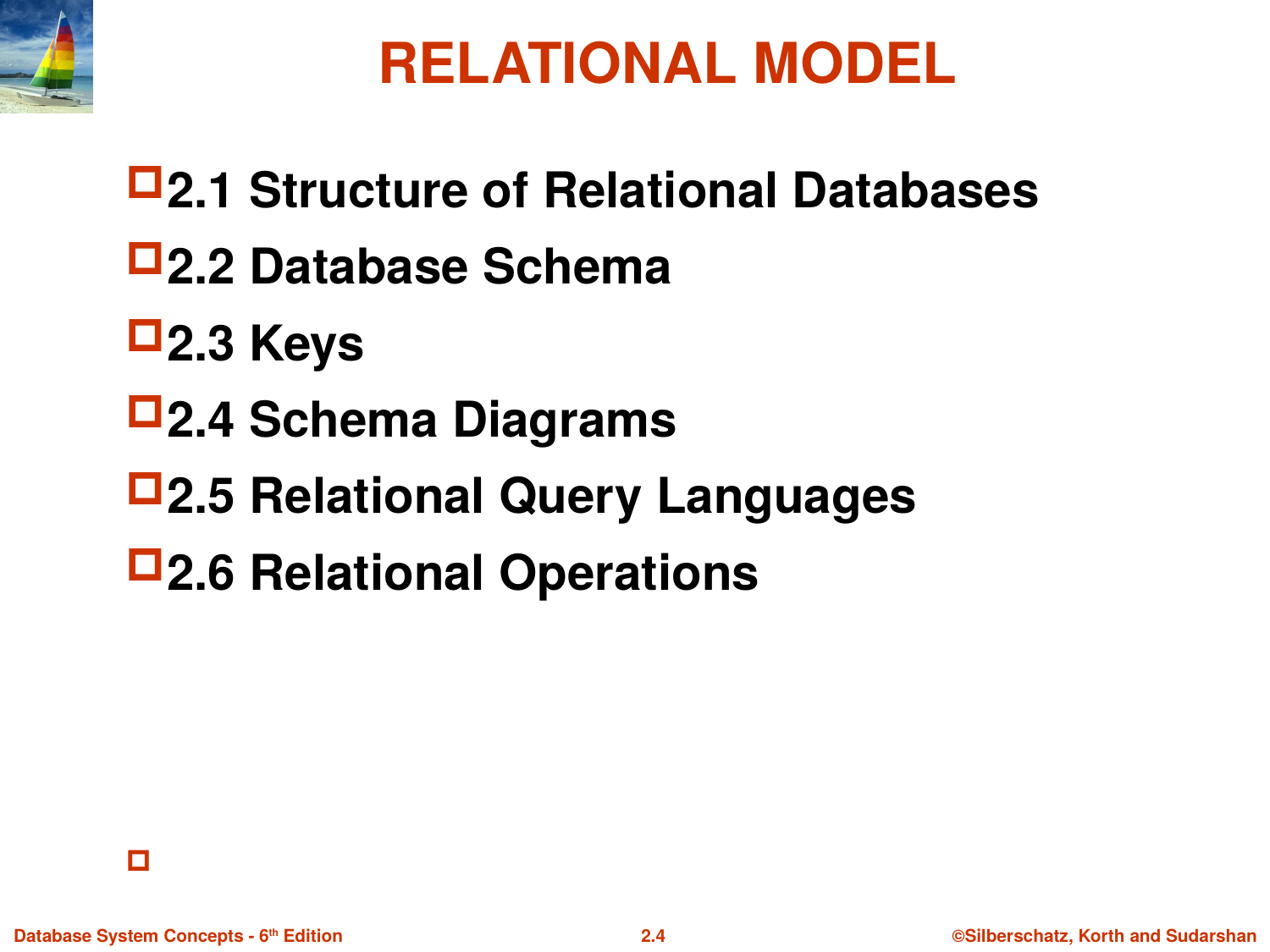

# RELATIONAL MODEL
2.1 Structure of Relational Databases
2.2 Database Schema
2.3 Keys
2.4 Schema Diagrams
2.5 Relational Query Languages
2.6 Relational Operations